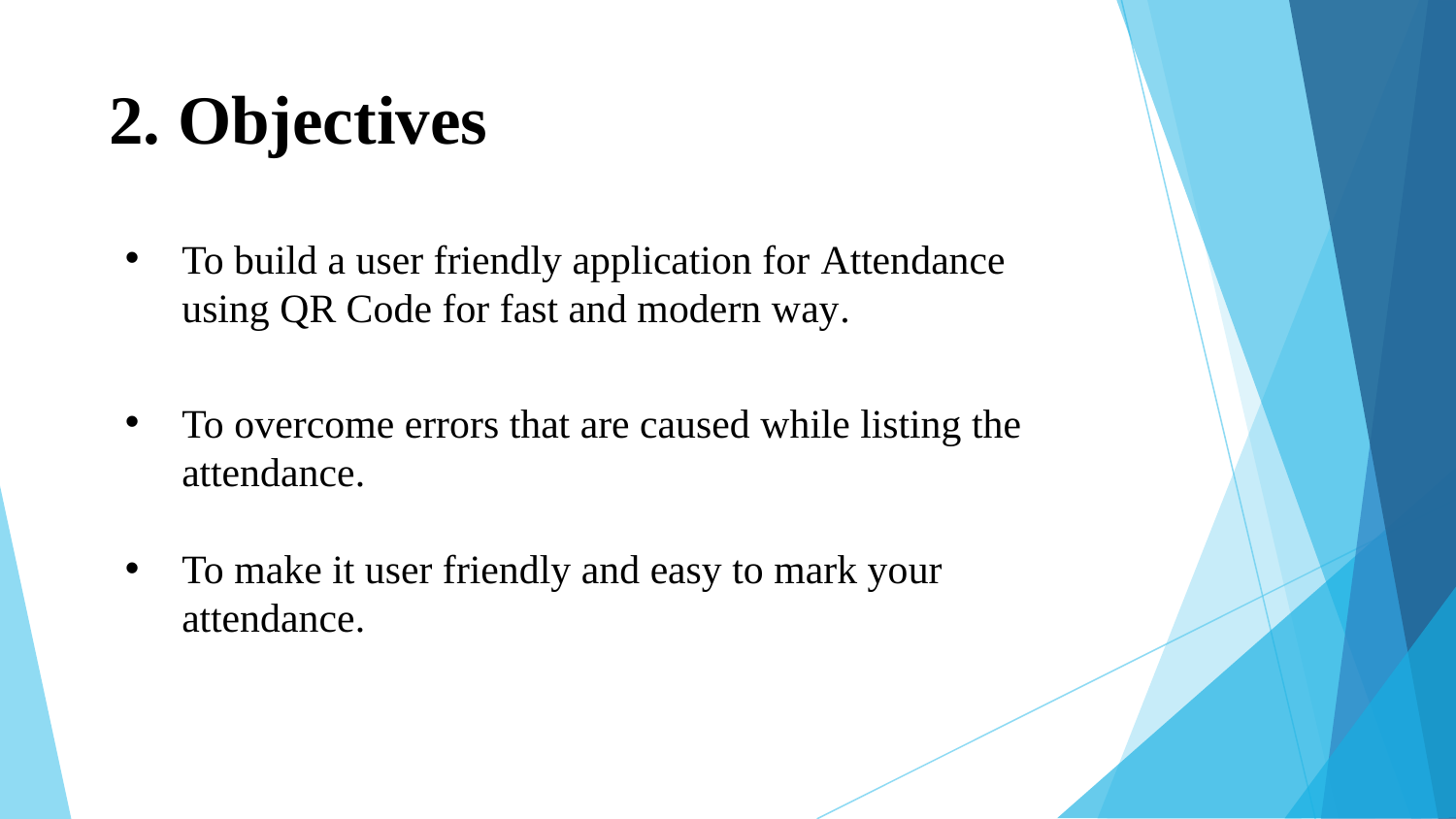

# 2. Objectives

To build a user friendly application for Attendance using QR Code for fast and modern way.

To overcome errors that are caused while listing the attendance.

To make it user friendly and easy to mark your attendance.